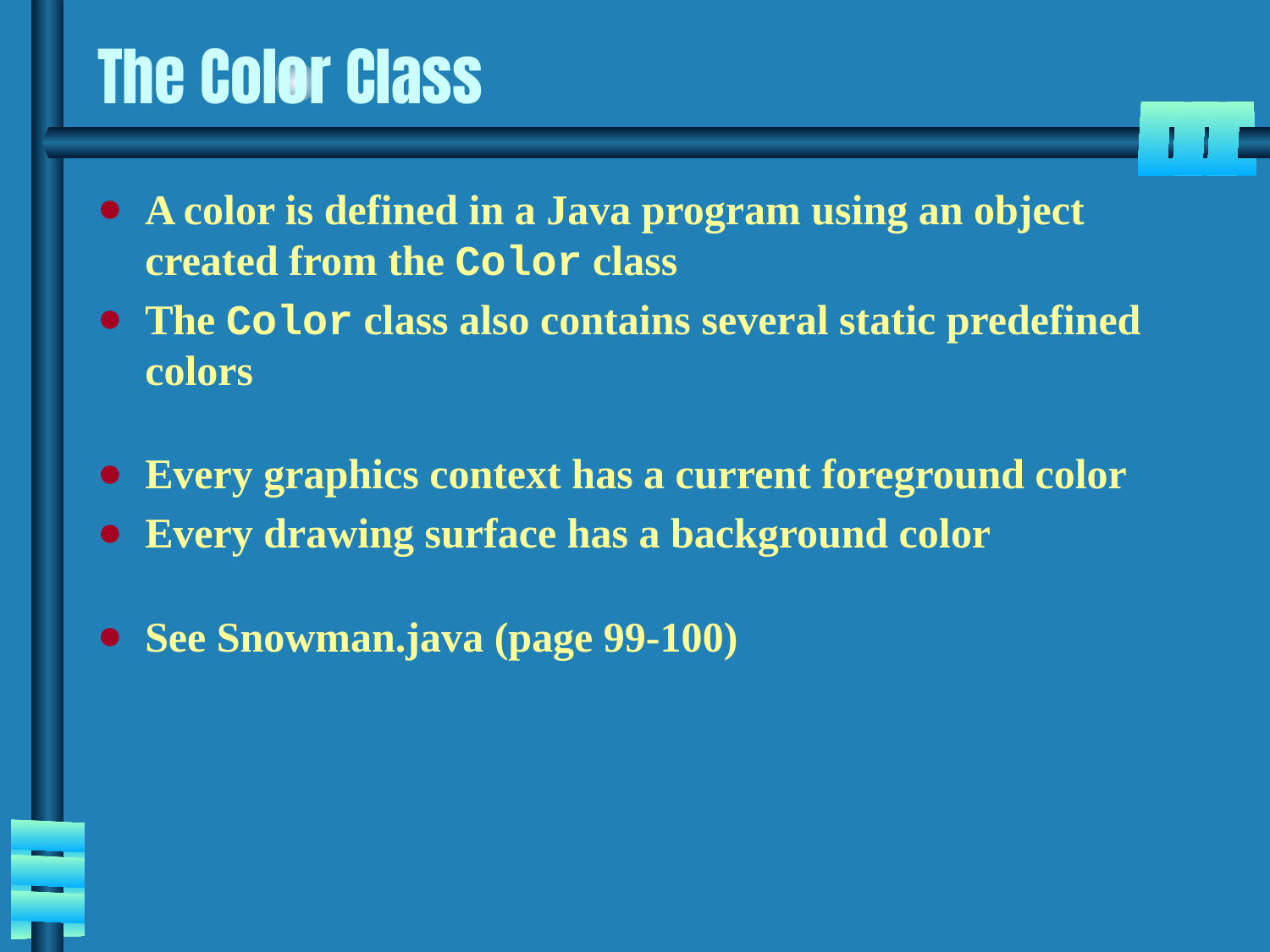

# The Color Class
A color is defined in a Java program using an object created from the Color class
The Color class also contains several static predefined colors

Every graphics context has a current foreground color
Every drawing surface has a background color

See Snowman.java (page 99-100)